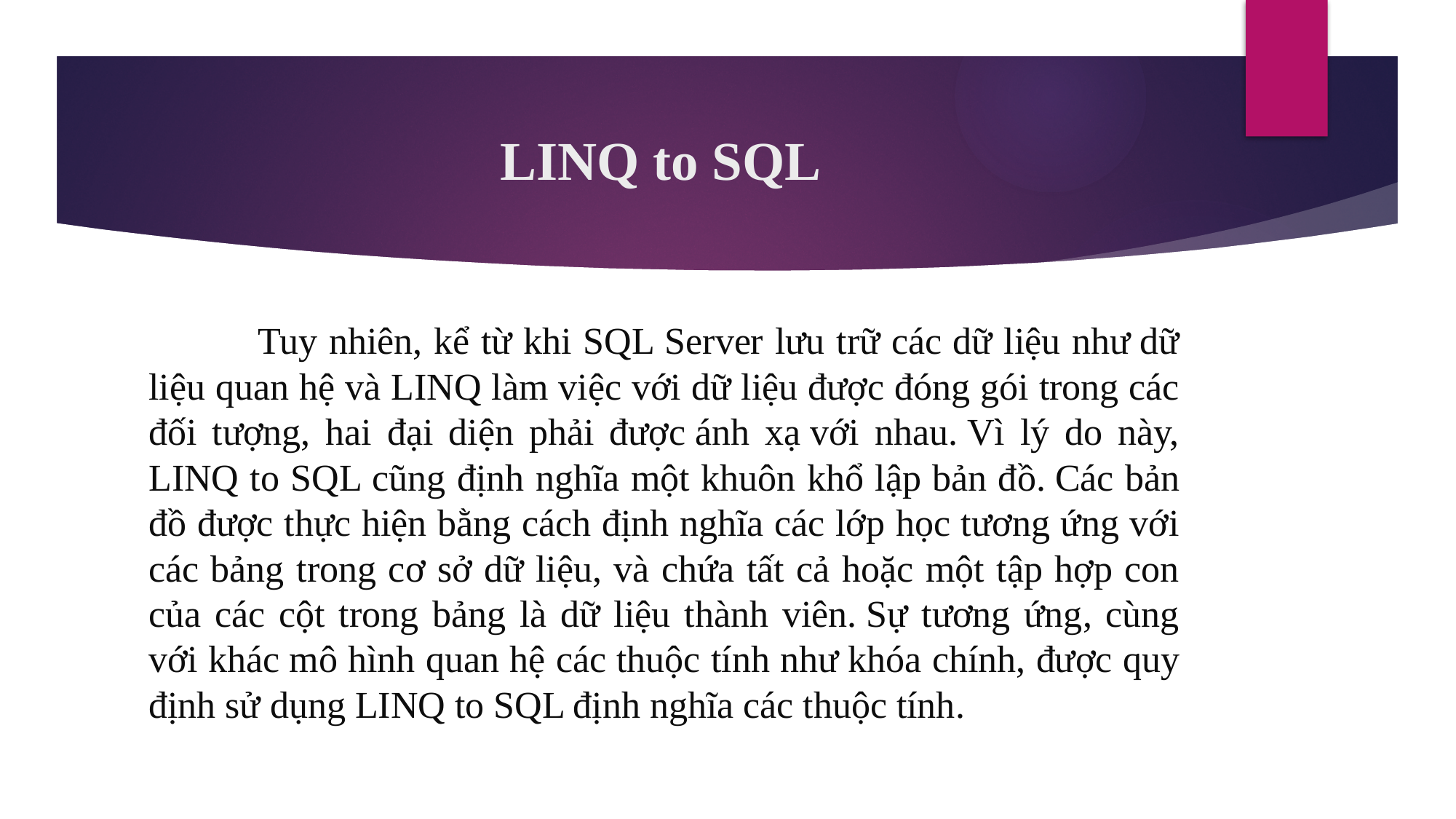

# LINQ to SQL
	Tuy nhiên, kể từ khi SQL Server lưu trữ các dữ liệu như dữ liệu quan hệ và LINQ làm việc với dữ liệu được đóng gói trong các đối tượng, hai đại diện phải được ánh xạ với nhau. Vì lý do này, LINQ to SQL cũng định nghĩa một khuôn khổ lập bản đồ. Các bản đồ được thực hiện bằng cách định nghĩa các lớp học tương ứng với các bảng trong cơ sở dữ liệu, và chứa tất cả hoặc một tập hợp con của các cột trong bảng là dữ liệu thành viên. Sự tương ứng, cùng với khác mô hình quan hệ các thuộc tính như khóa chính, được quy định sử dụng LINQ to SQL định nghĩa các thuộc tính.